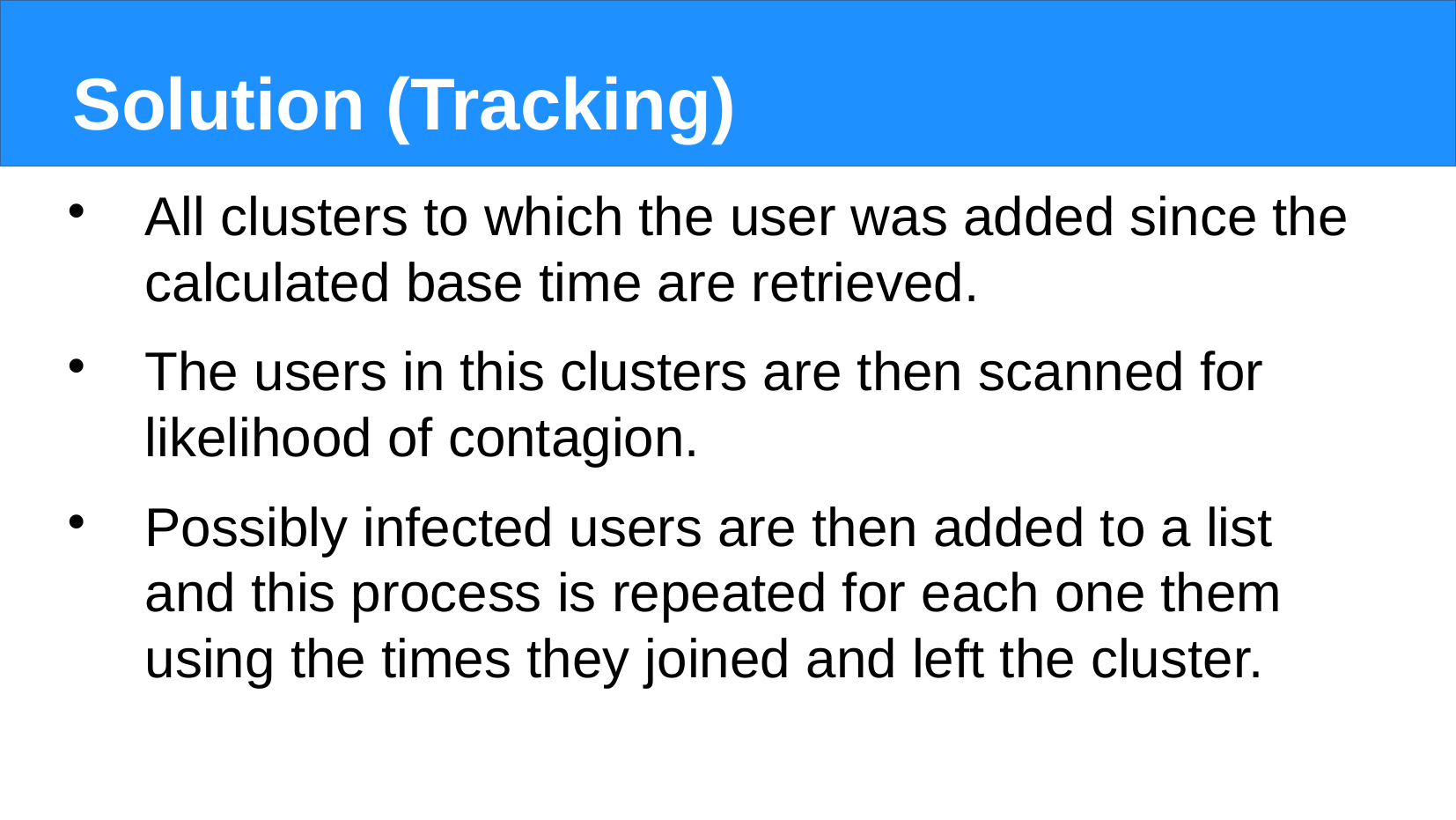

Solution (Tracking)
All clusters to which the user was added since the calculated base time are retrieved.
The users in this clusters are then scanned for likelihood of contagion.
Possibly infected users are then added to a list and this process is repeated for each one them using the times they joined and left the cluster.